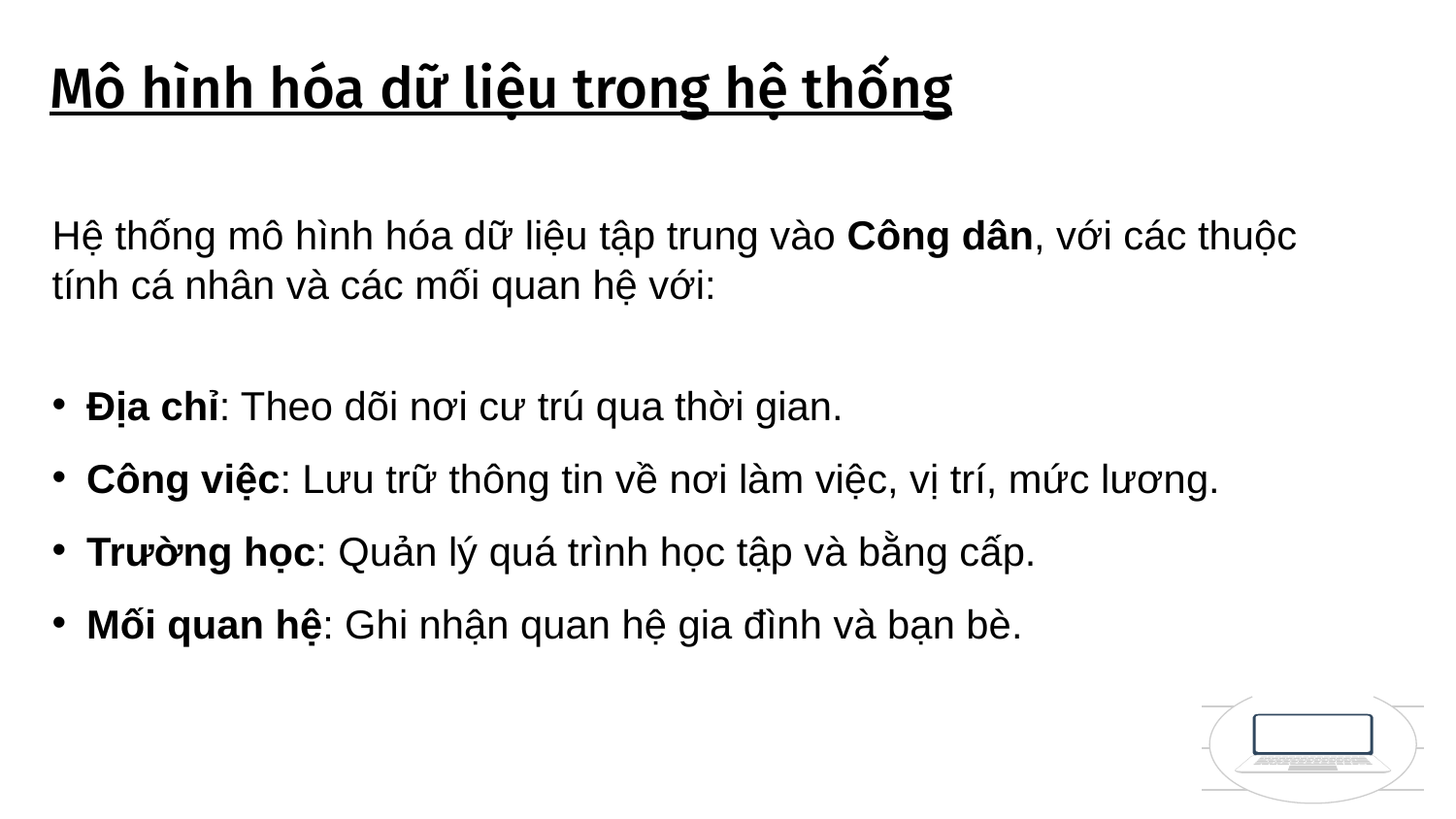

Mô hình hóa dữ liệu trong hệ thống
Hệ thống mô hình hóa dữ liệu tập trung vào Công dân, với các thuộc tính cá nhân và các mối quan hệ với:

Địa chỉ: Theo dõi nơi cư trú qua thời gian.
Công việc: Lưu trữ thông tin về nơi làm việc, vị trí, mức lương.
Trường học: Quản lý quá trình học tập và bằng cấp.
Mối quan hệ: Ghi nhận quan hệ gia đình và bạn bè.